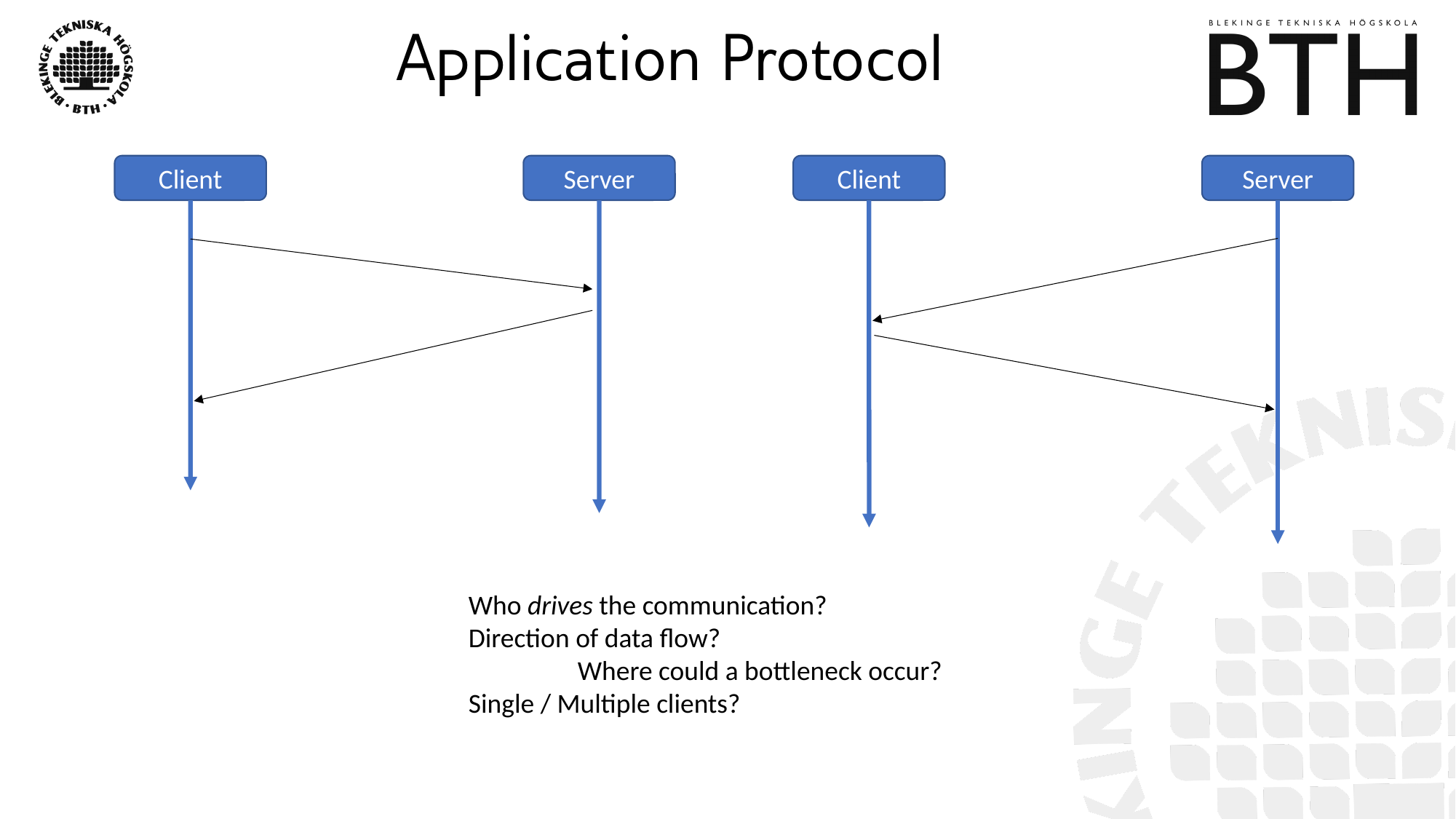

# Application Protocol
Server
Client
Server
Client
Who drives the communication?
Direction of data flow?
	Where could a bottleneck occur?
Single / Multiple clients?